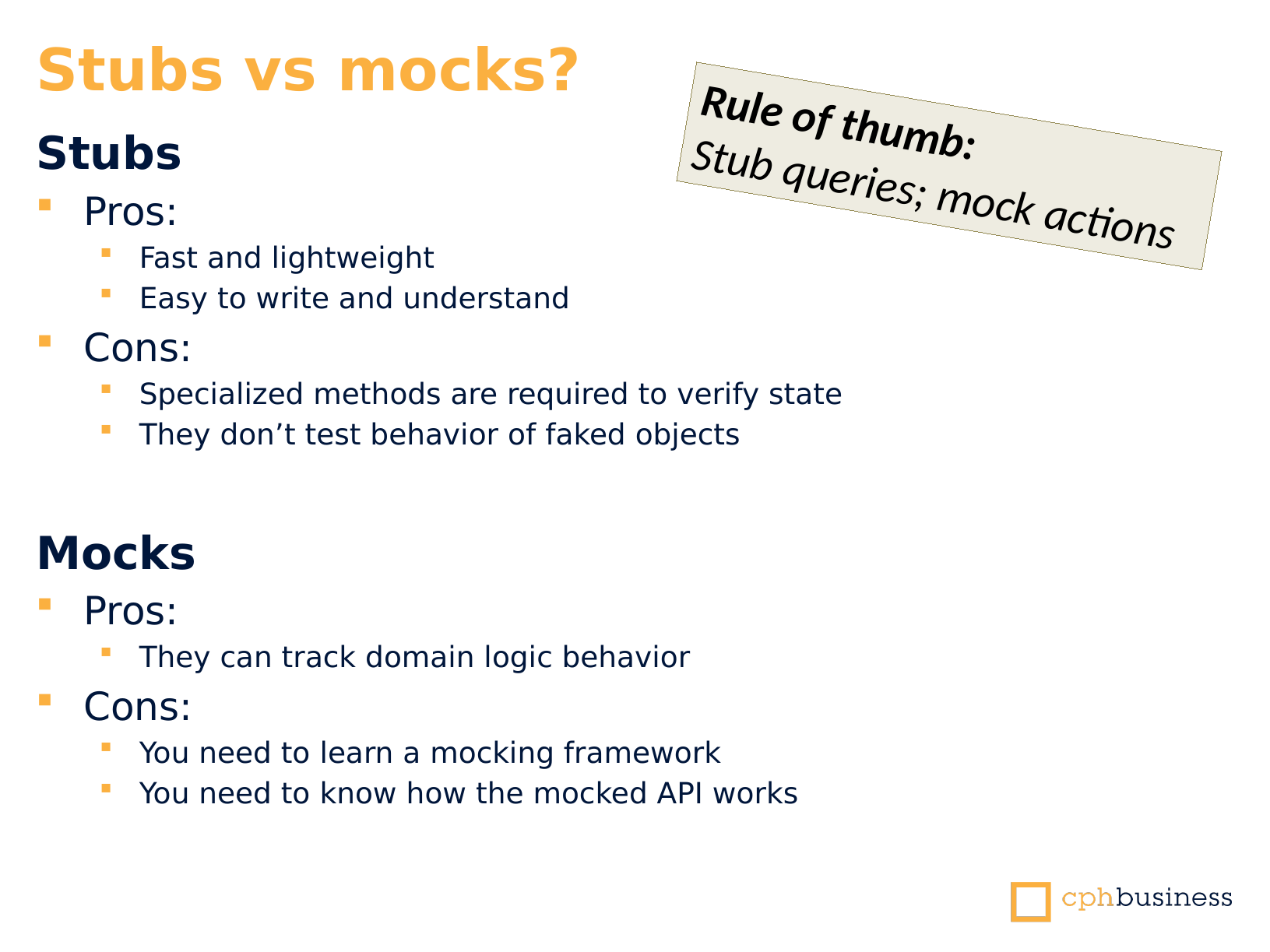

Stubs vs mocks?
Rule of thumb:
Stub queries; mock actions
Stubs
Pros:
Fast and lightweight
Easy to write and understand
Cons:
Specialized methods are required to verify state
They don’t test behavior of faked objects

Mocks
Pros:
They can track domain logic behavior
Cons:
You need to learn a mocking framework
You need to know how the mocked API works